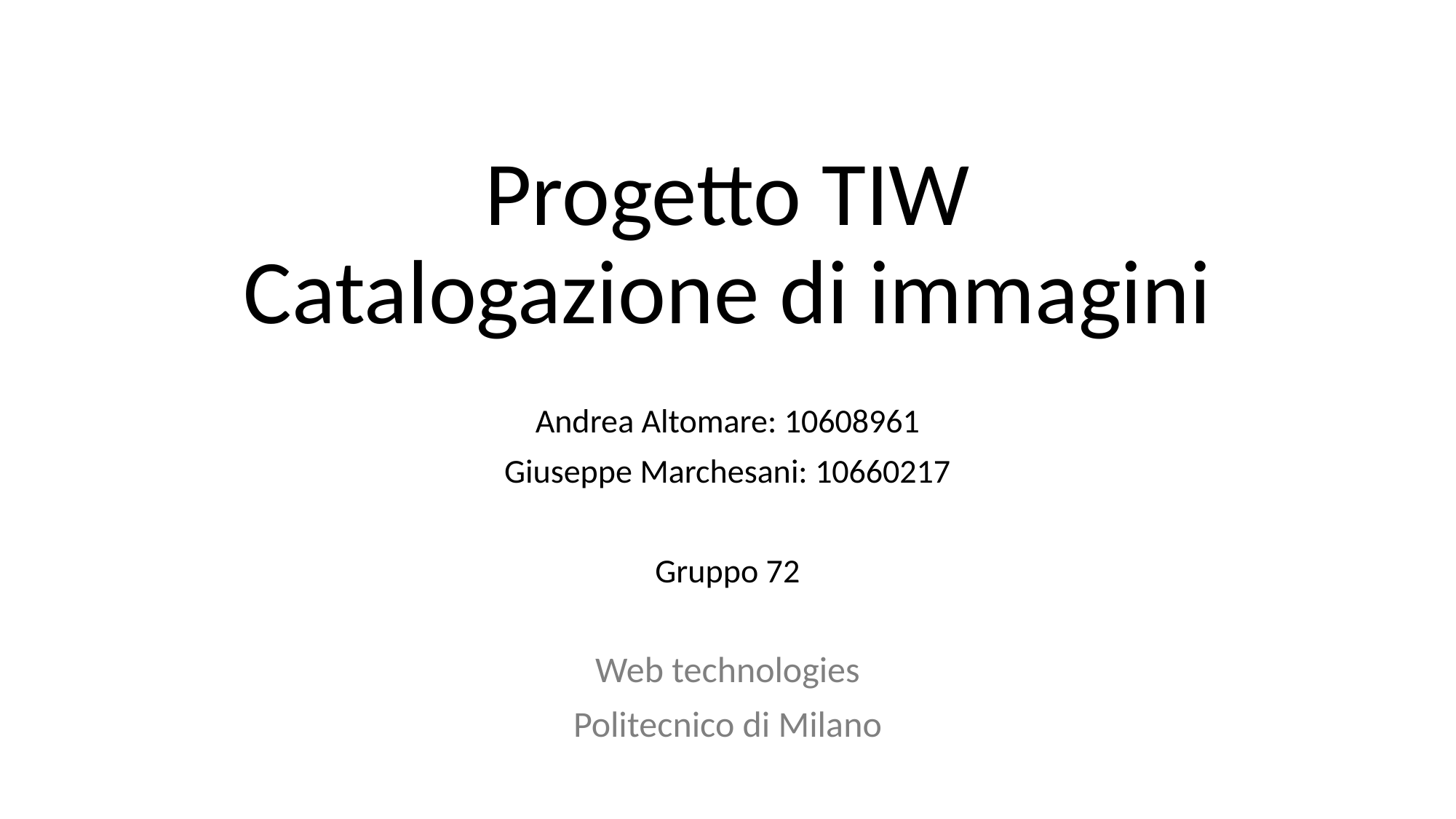

# Progetto TIW Catalogazione di immagini
Andrea Altomare: 10608961
Giuseppe Marchesani: 10660217

Gruppo 72
Web technologies
Politecnico di Milano